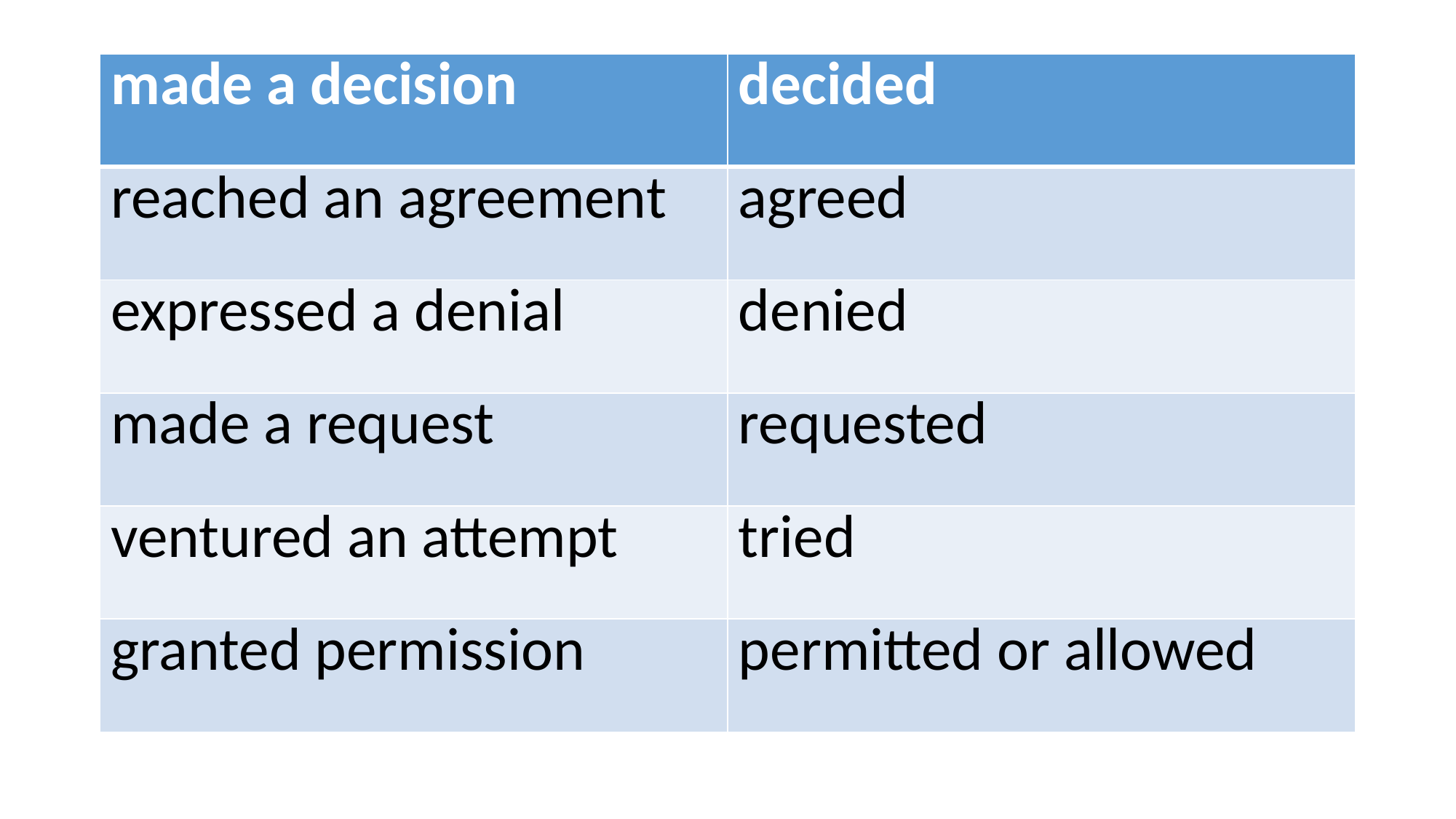

| made a decision | decided |
| --- | --- |
| reached an agreement | agreed |
| expressed a denial | denied |
| made a request | requested |
| ventured an attempt | tried |
| granted permission | permitted or allowed |